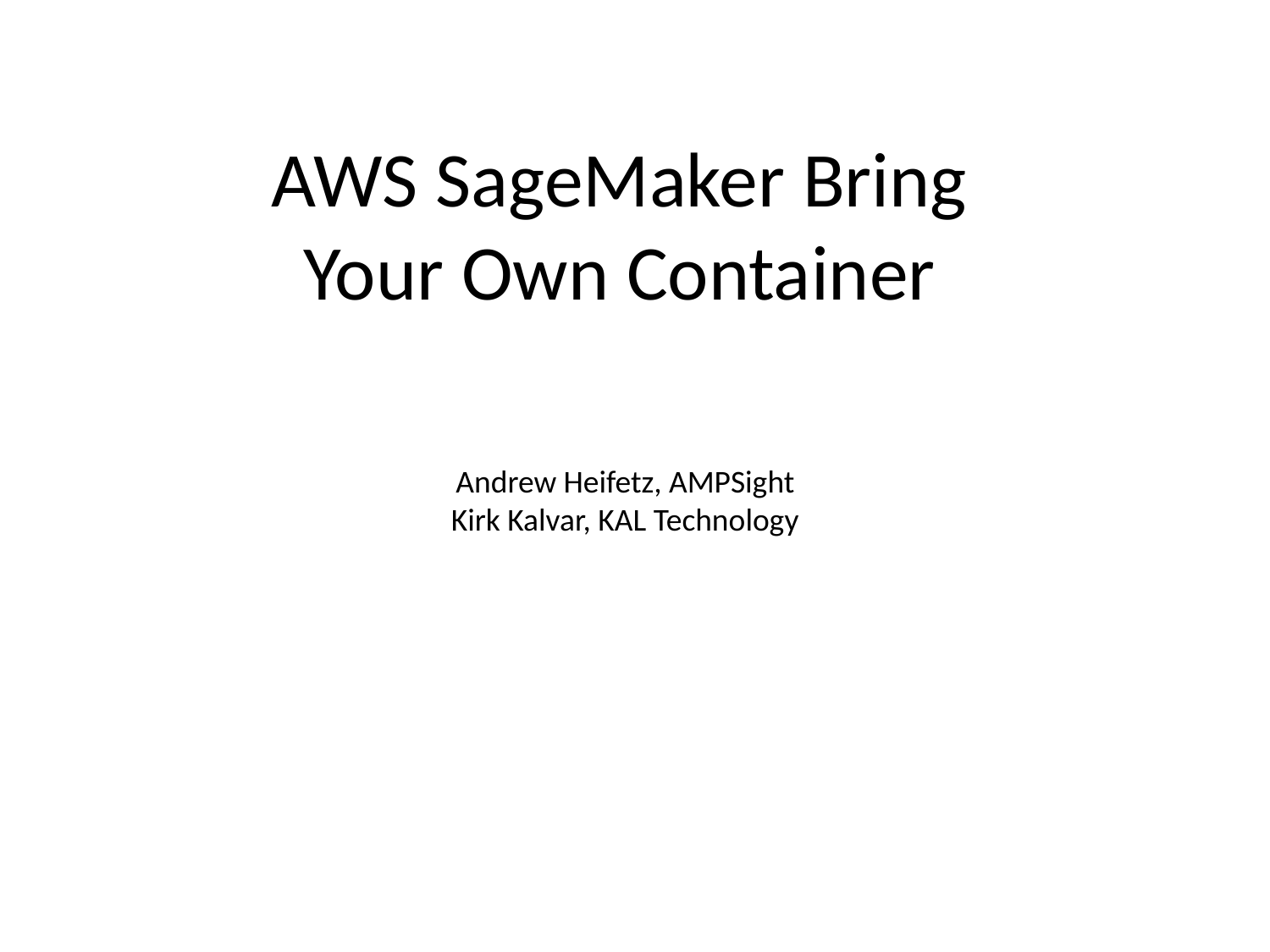

AWS SageMaker Bring Your Own Container
Andrew Heifetz, AMPSight
Kirk Kalvar, KAL Technology